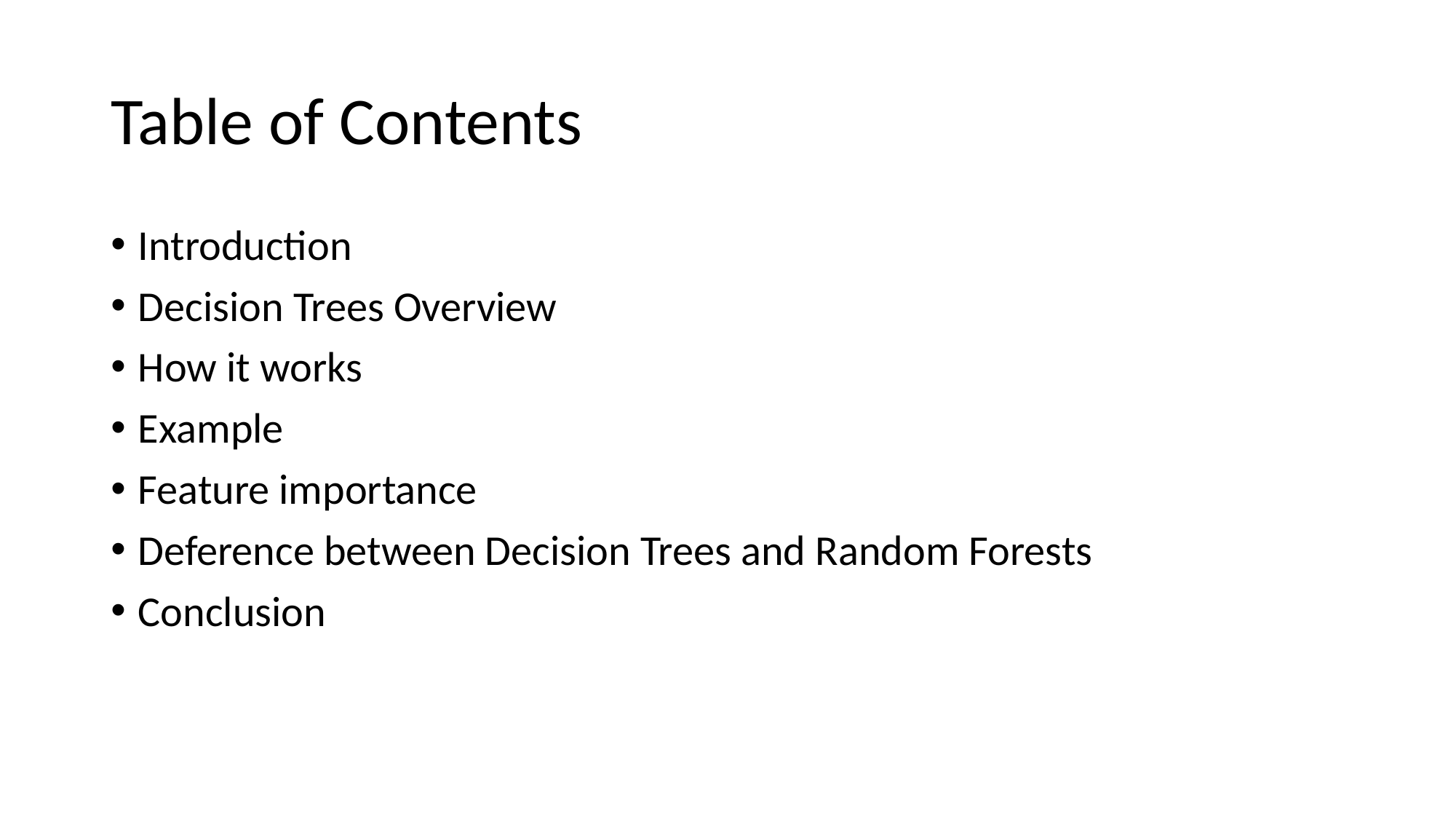

# Table of Contents
Introduction
Decision Trees Overview
How it works
Example
Feature importance
Deference between Decision Trees and Random Forests
Conclusion